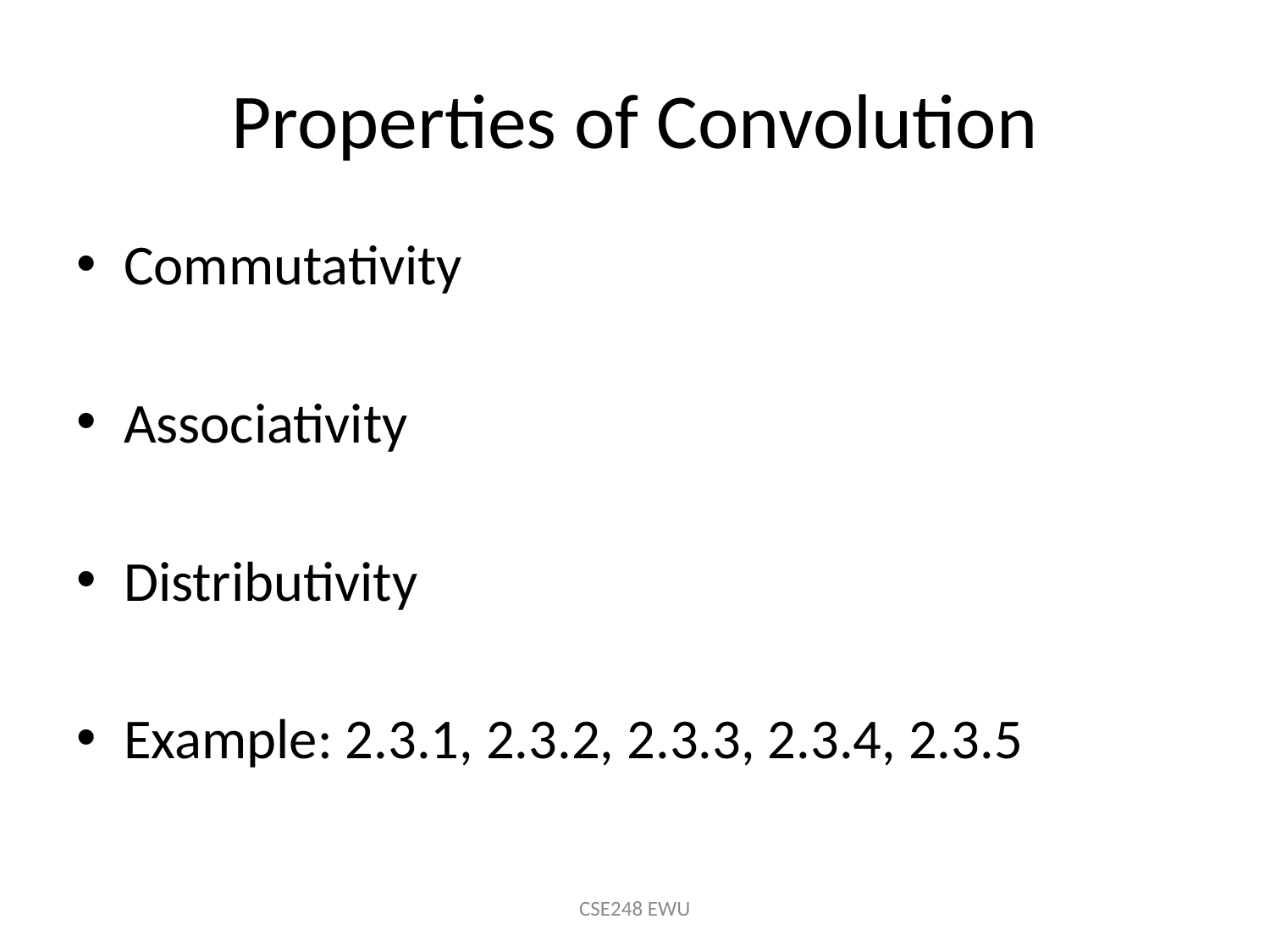

# Properties of Convolution
Commutativity

Associativity

Distributivity

Example: 2.3.1, 2.3.2, 2.3.3, 2.3.4, 2.3.5
CSE248 EWU